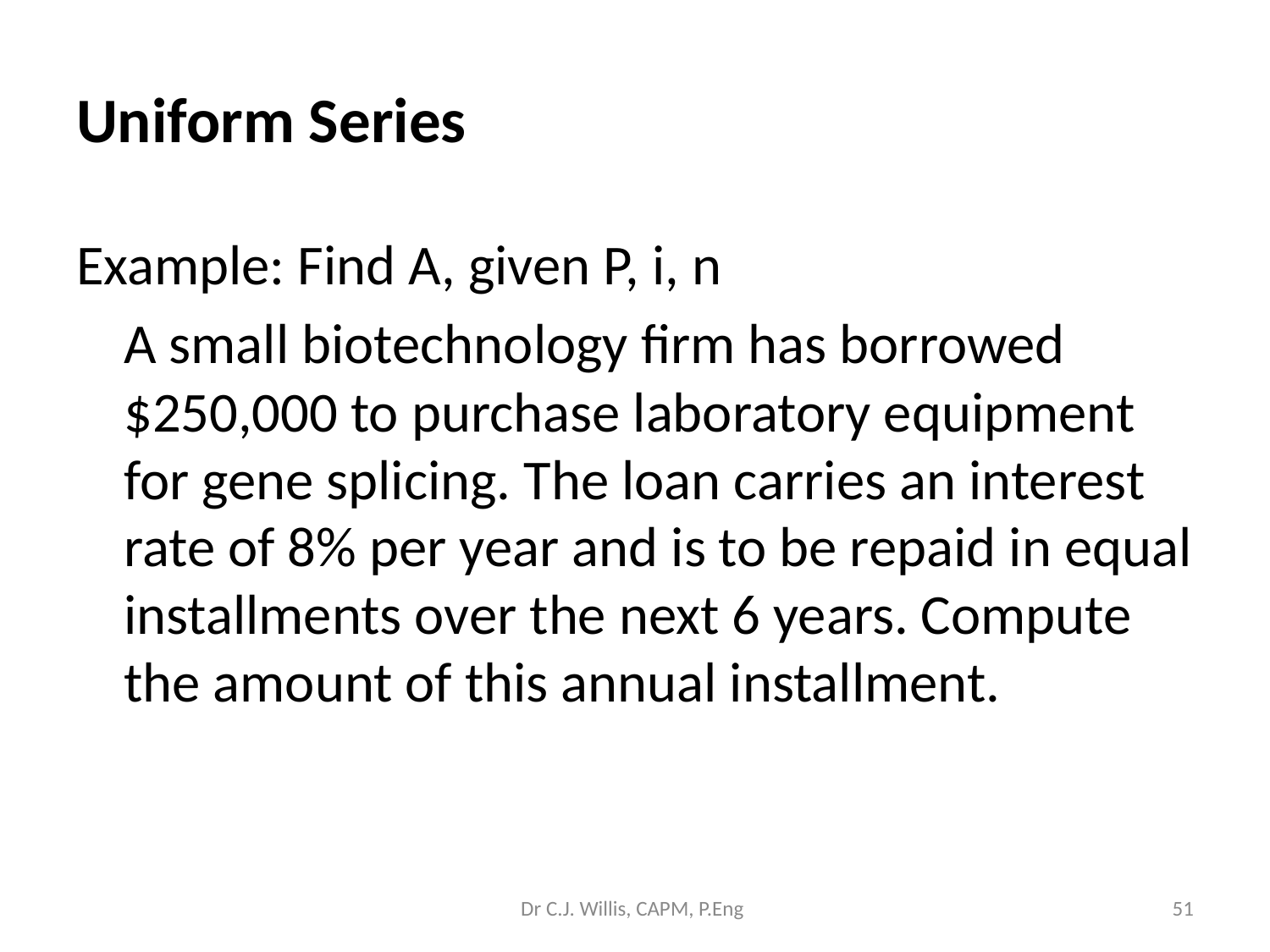

# Uniform Series
Example: Find A, given P, i, n
	A small biotechnology firm has borrowed $250,000 to purchase laboratory equipment for gene splicing. The loan carries an interest rate of 8% per year and is to be repaid in equal installments over the next 6 years. Compute the amount of this annual installment.

Dr C.J. Willis, CAPM, P.Eng
51